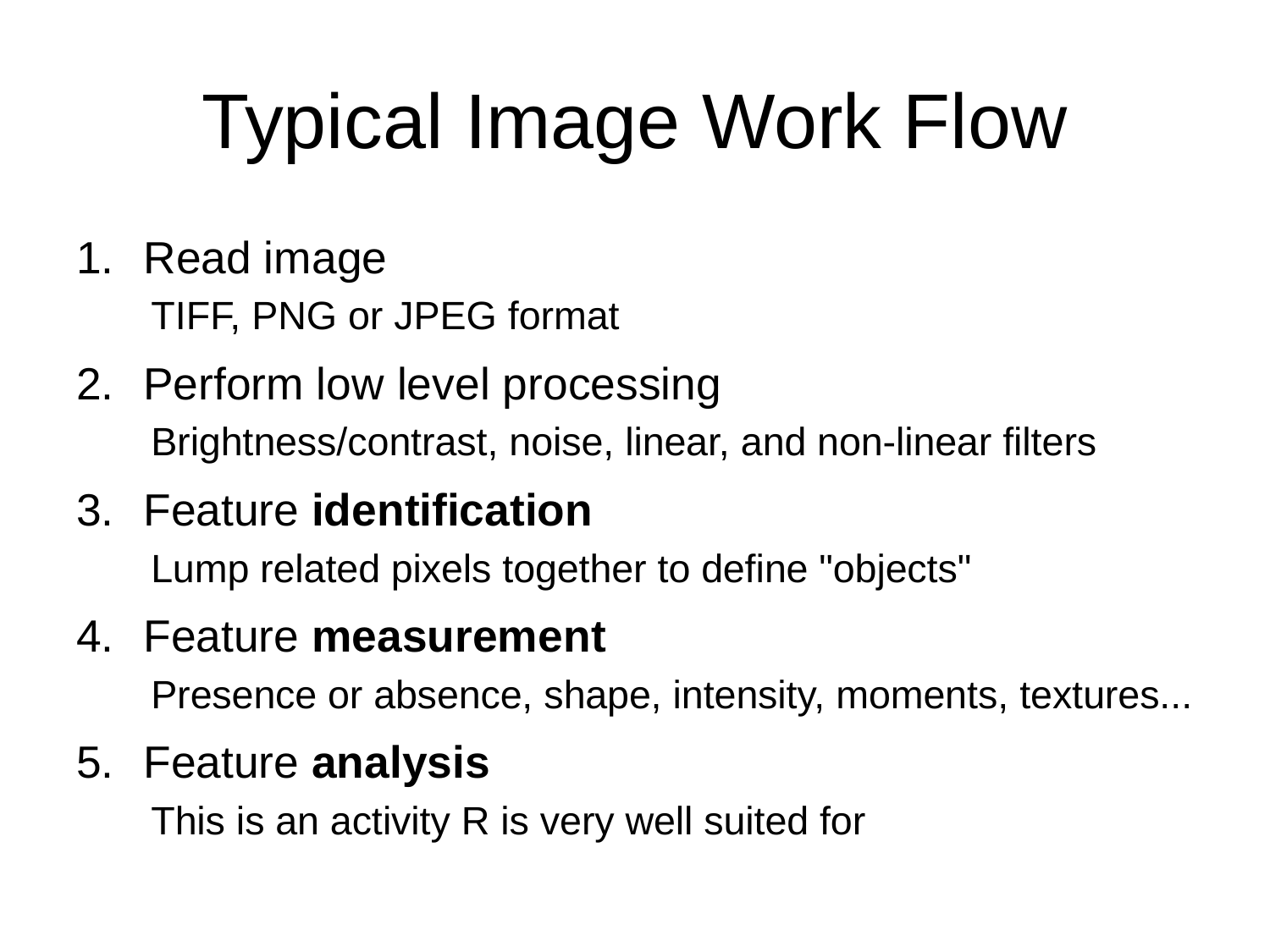

# Typical Image Work Flow
Read image
TIFF, PNG or JPEG format
Perform low level processing
Brightness/contrast, noise, linear, and non-linear filters
Feature identification
Lump related pixels together to define "objects"
Feature measurement
Presence or absence, shape, intensity, moments, textures...
Feature analysis
This is an activity R is very well suited for